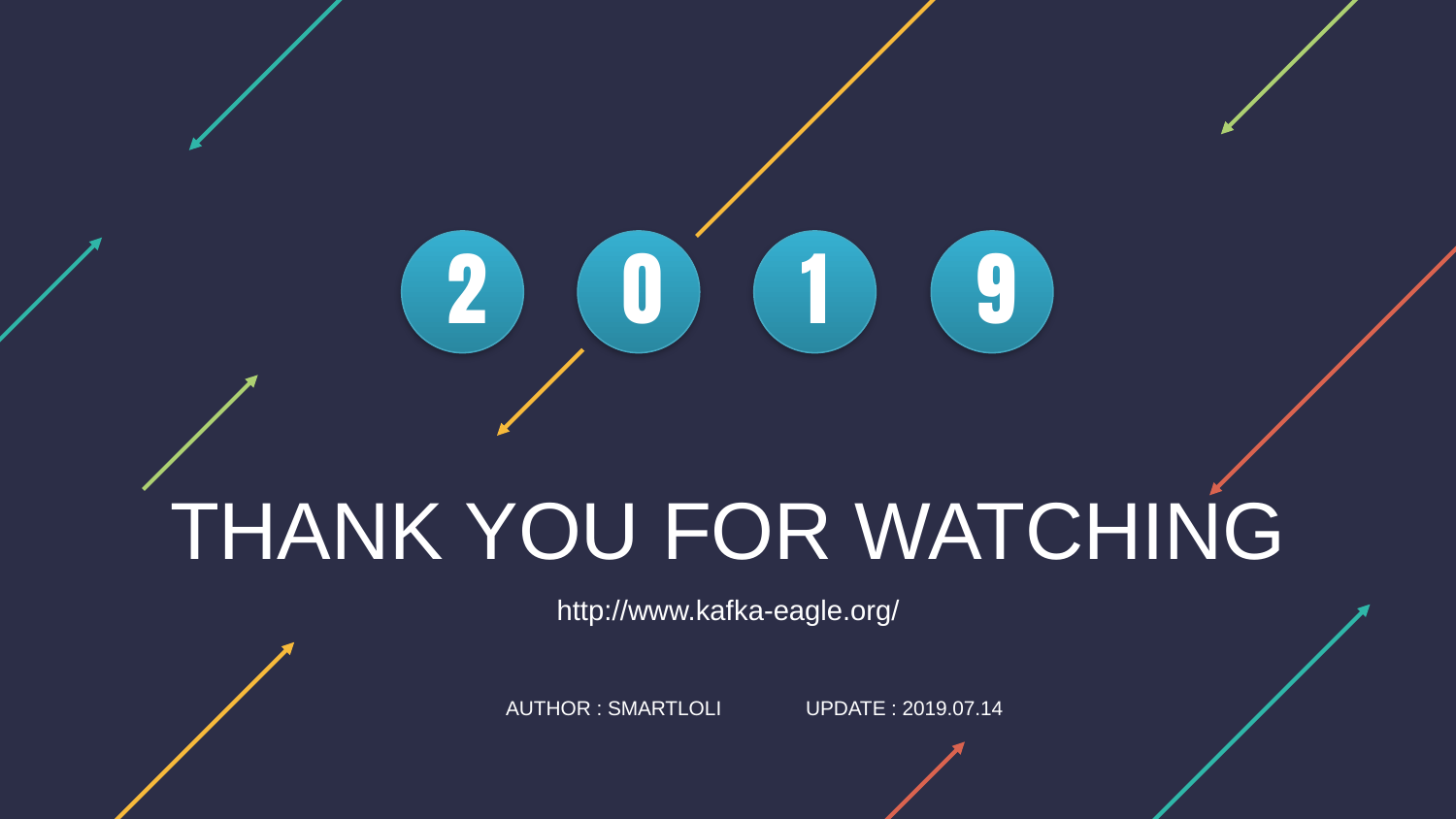

2
0
1
9
THANK YOU FOR WATCHING
http://www.kafka-eagle.org/
UPDATE : 2019.07.14
AUTHOR : SMARTLOLI